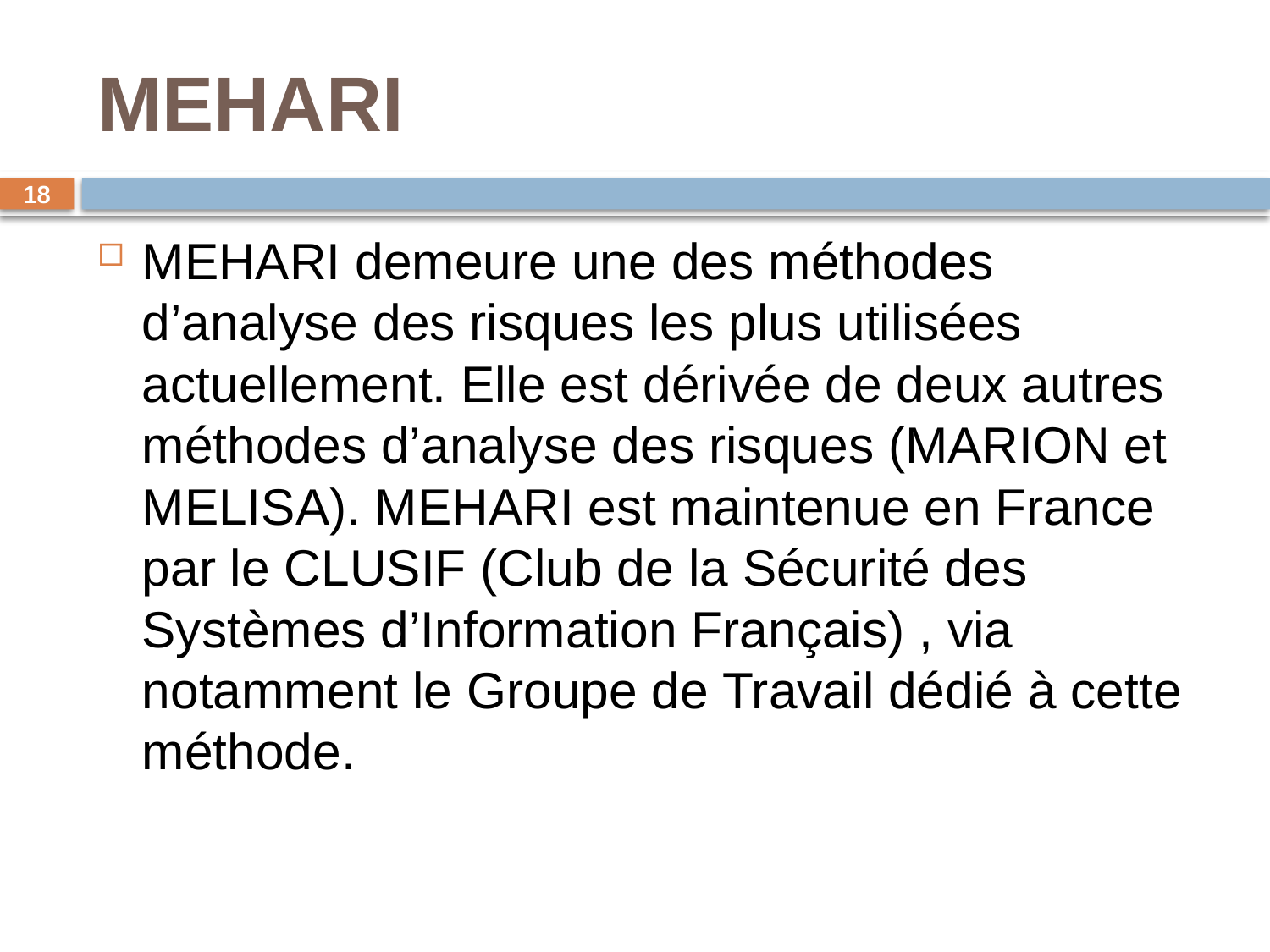

# MEHARI
18
MEHARI demeure une des méthodes d’analyse des risques les plus utilisées actuellement. Elle est dérivée de deux autres méthodes d’analyse des risques (MARION et MELISA). MEHARI est maintenue en France par le CLUSIF (Club de la Sécurité des Systèmes d’Information Français) , via notamment le Groupe de Travail dédié à cette méthode.